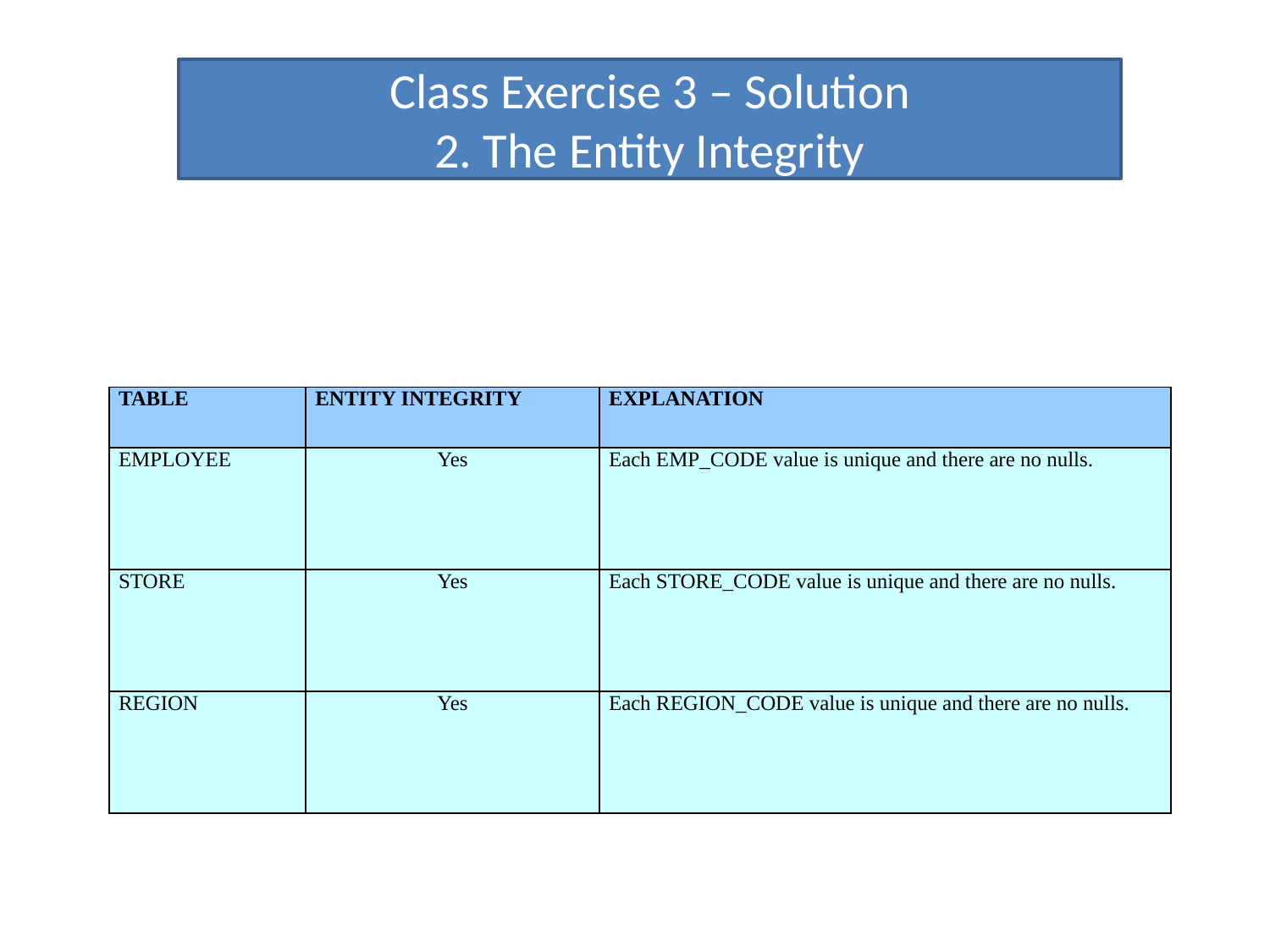

Class Exercise 3 – Solution
2. The Entity Integrity
| TABLE | ENTITY INTEGRITY | EXPLANATION |
| --- | --- | --- |
| EMPLOYEE | Yes | Each EMP\_CODE value is unique and there are no nulls. |
| STORE | Yes | Each STORE\_CODE value is unique and there are no nulls. |
| REGION | Yes | Each REGION\_CODE value is unique and there are no nulls. |